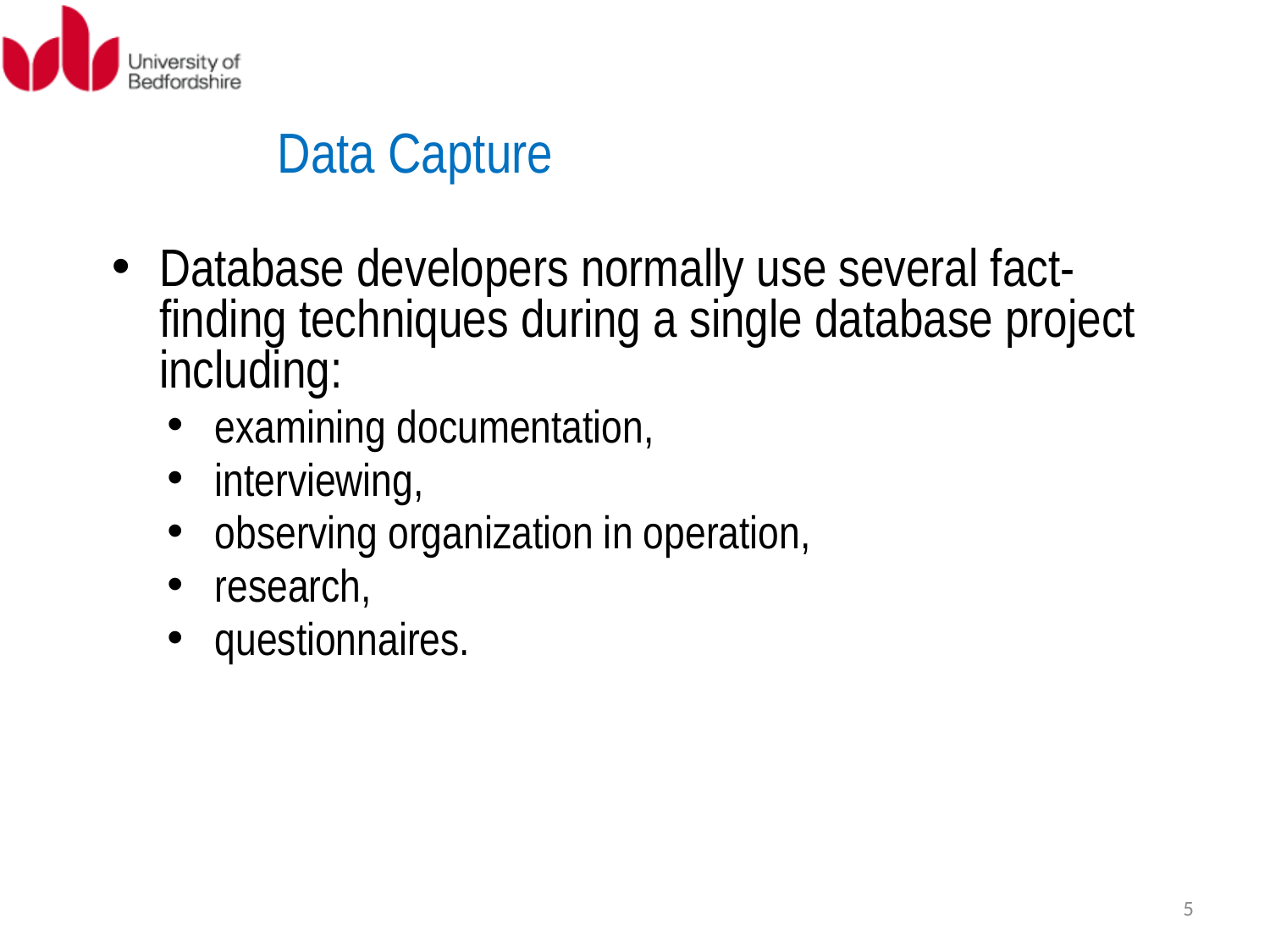

# Data Capture
Database developers normally use several fact-finding techniques during a single database project including:
examining documentation,
interviewing,
observing organization in operation,
research,
questionnaires.
5